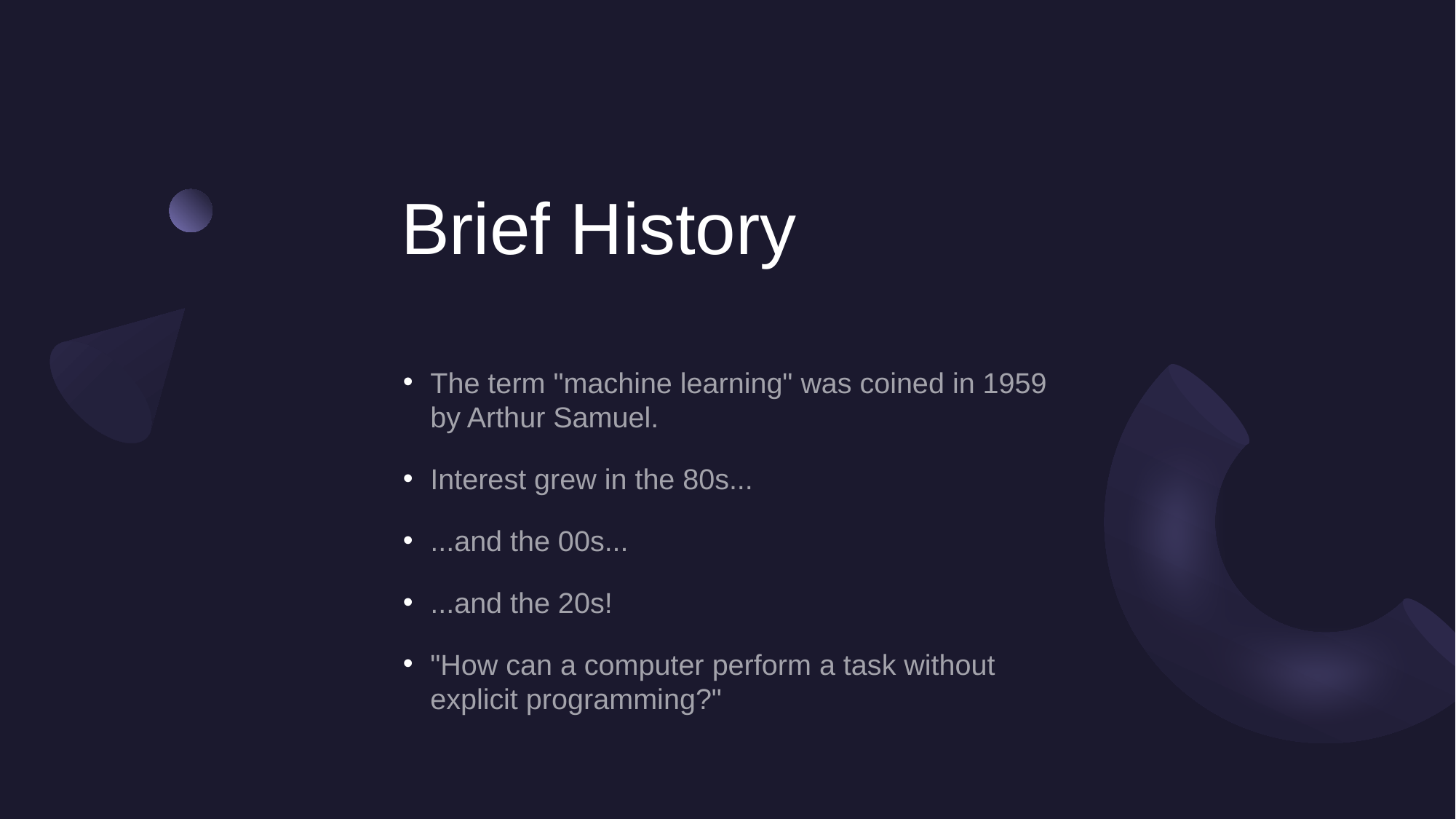

# Brief History

The term "machine learning" was coined in 1959 by Arthur Samuel.
Interest grew in the 80s...
...and the 00s...
...and the 20s!
"How can a computer perform a task without explicit programming?"